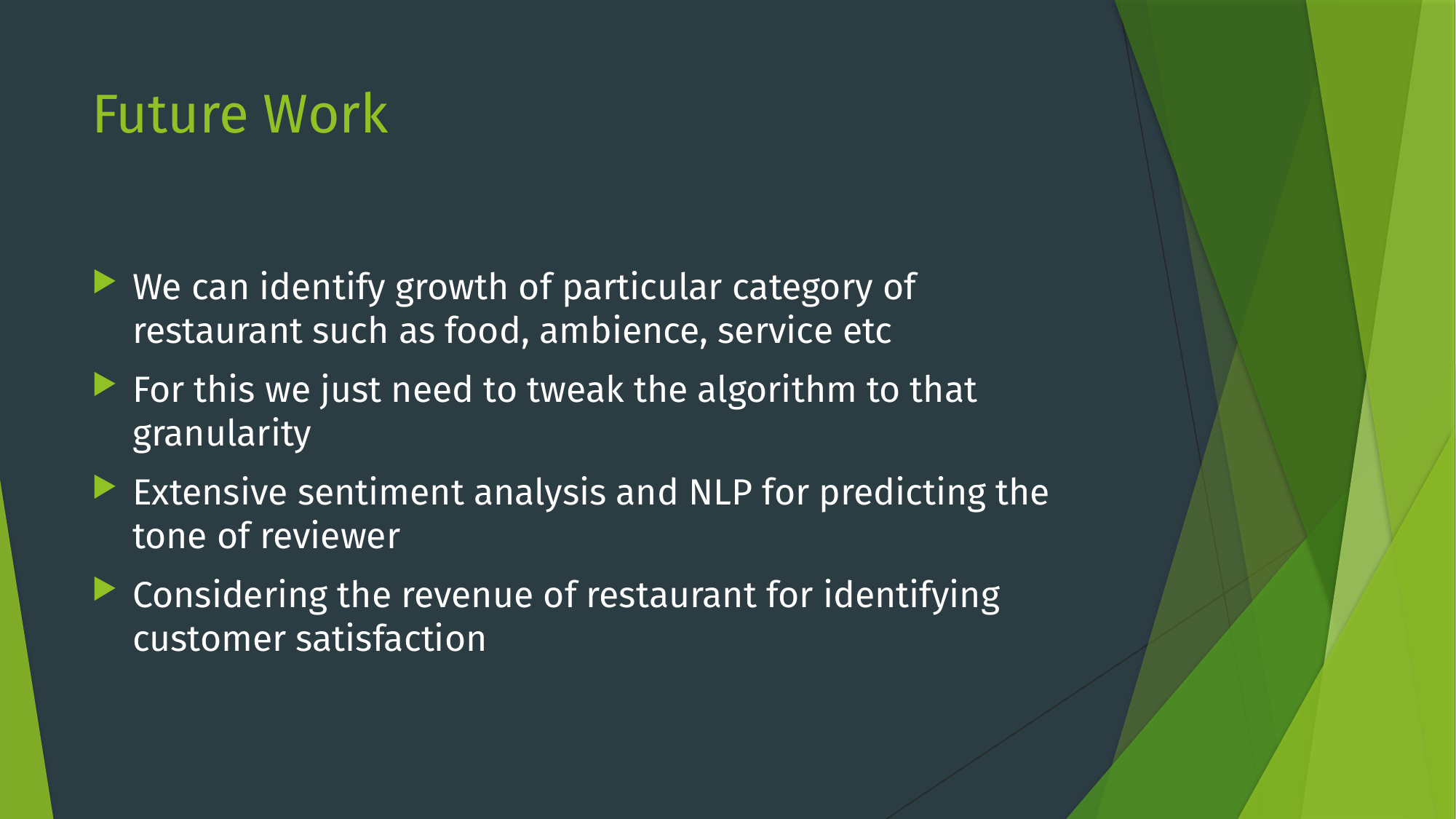

# Future Work
We can identify growth of particular category of restaurant such as food, ambience, service etc
For this we just need to tweak the algorithm to that granularity
Extensive sentiment analysis and NLP for predicting the tone of reviewer
Considering the revenue of restaurant for identifying customer satisfaction